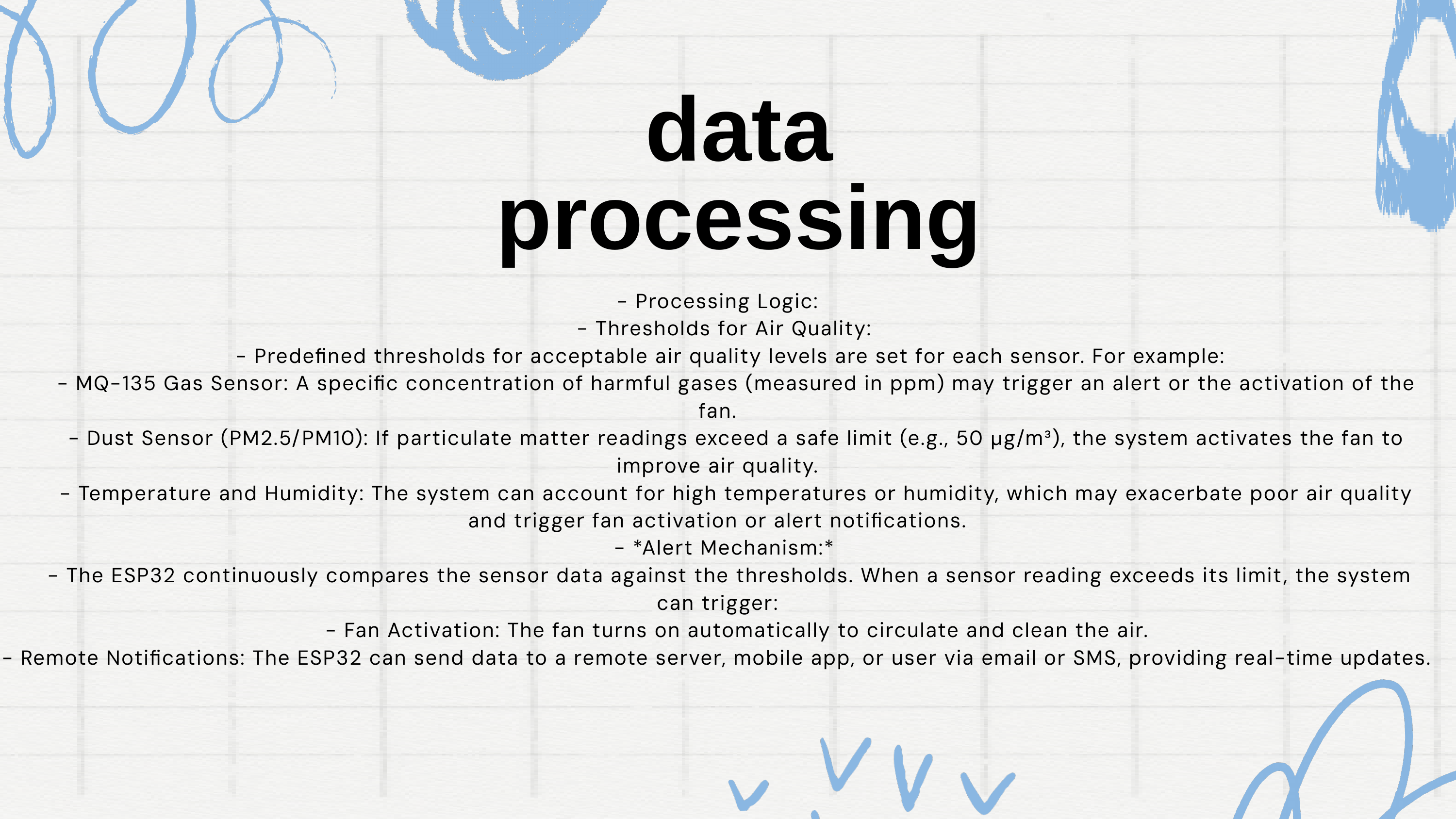

data processing
- Processing Logic:
  - Thresholds for Air Quality:
    - Predefined thresholds for acceptable air quality levels are set for each sensor. For example:
      - MQ-135 Gas Sensor: A specific concentration of harmful gases (measured in ppm) may trigger an alert or the activation of the fan.
      - Dust Sensor (PM2.5/PM10): If particulate matter readings exceed a safe limit (e.g., 50 µg/m³), the system activates the fan to improve air quality.
      - Temperature and Humidity: The system can account for high temperatures or humidity, which may exacerbate poor air quality and trigger fan activation or alert notifications.
  - *Alert Mechanism:*
    - The ESP32 continuously compares the sensor data against the thresholds. When a sensor reading exceeds its limit, the system can trigger:
      - Fan Activation: The fan turns on automatically to circulate and clean the air.
- Remote Notifications: The ESP32 can send data to a remote server, mobile app, or user via email or SMS, providing real-time updates.